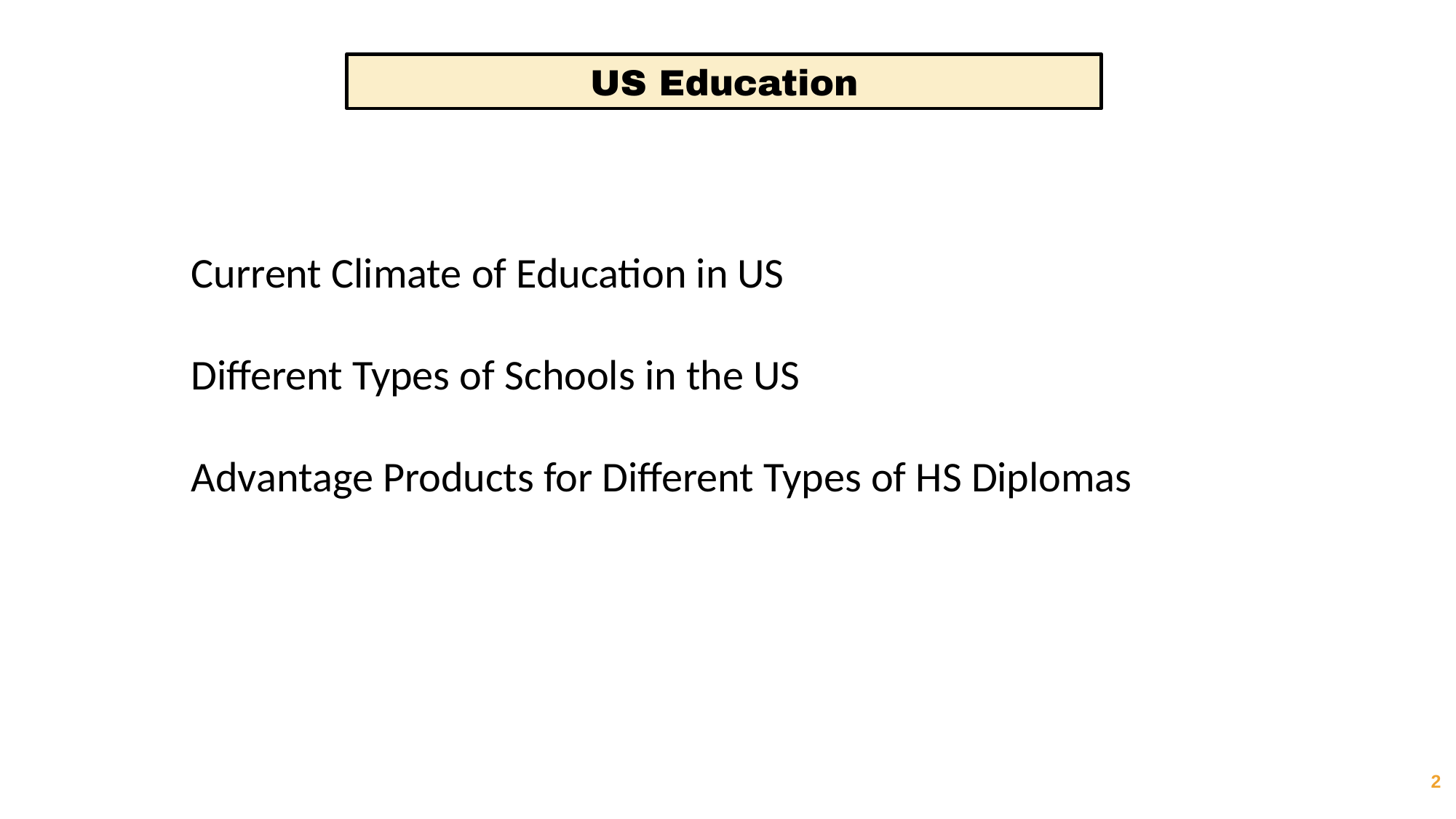

US Education
Current Climate of Education in US
Different Types of Schools in the US
Advantage Products for Different Types of HS Diplomas
2